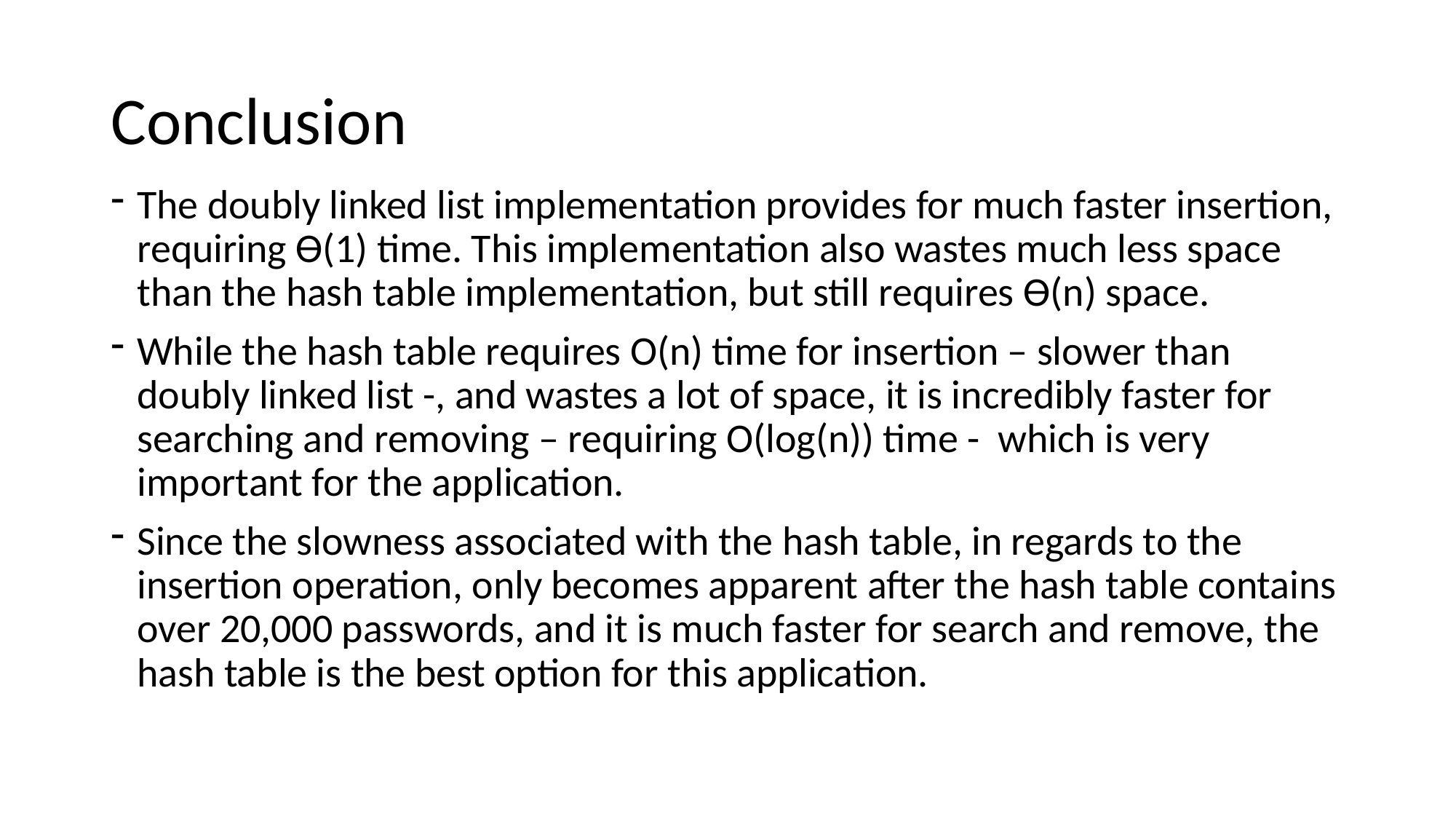

# Conclusion
The doubly linked list implementation provides for much faster insertion, requiring Ѳ(1) time. This implementation also wastes much less space than the hash table implementation, but still requires Ѳ(n) space.
While the hash table requires O(n) time for insertion – slower than doubly linked list -, and wastes a lot of space, it is incredibly faster for searching and removing – requiring O(log(n)) time -  which is very important for the application.
Since the slowness associated with the hash table, in regards to the insertion operation, only becomes apparent after the hash table contains over 20,000 passwords, and it is much faster for search and remove, the hash table is the best option for this application.